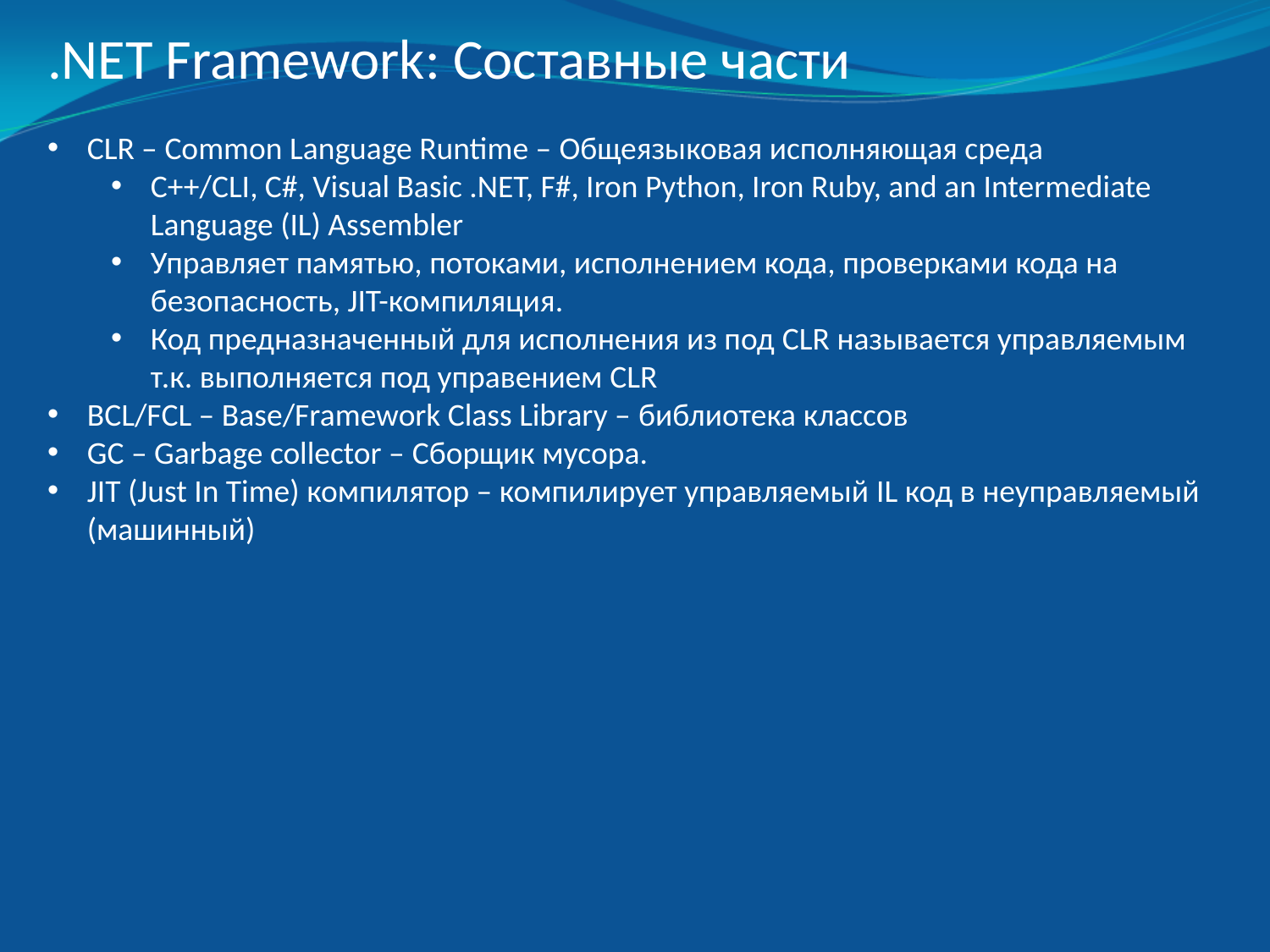

.NET Framework: Составные части

CLR – Common Language Runtime – Общеязыковая исполняющая среда
C++/CLI, C#, Visual Basic .NET, F#, Iron Python, Iron Ruby, and an Intermediate Language (IL) Assembler
Управляет памятью, потоками, исполнением кода, проверками кода на безопасность, JIT-компиляция.
Код предназначенный для исполнения из под CLR называется управляемым т.к. выполняется под управением CLR
BCL/FCL – Base/Framework Class Library – библиотека классов
GC – Garbage collector – Сборщик мусора.
JIT (Just In Time) компилятор – компилирует управляемый IL код в неуправляемый (машинный)